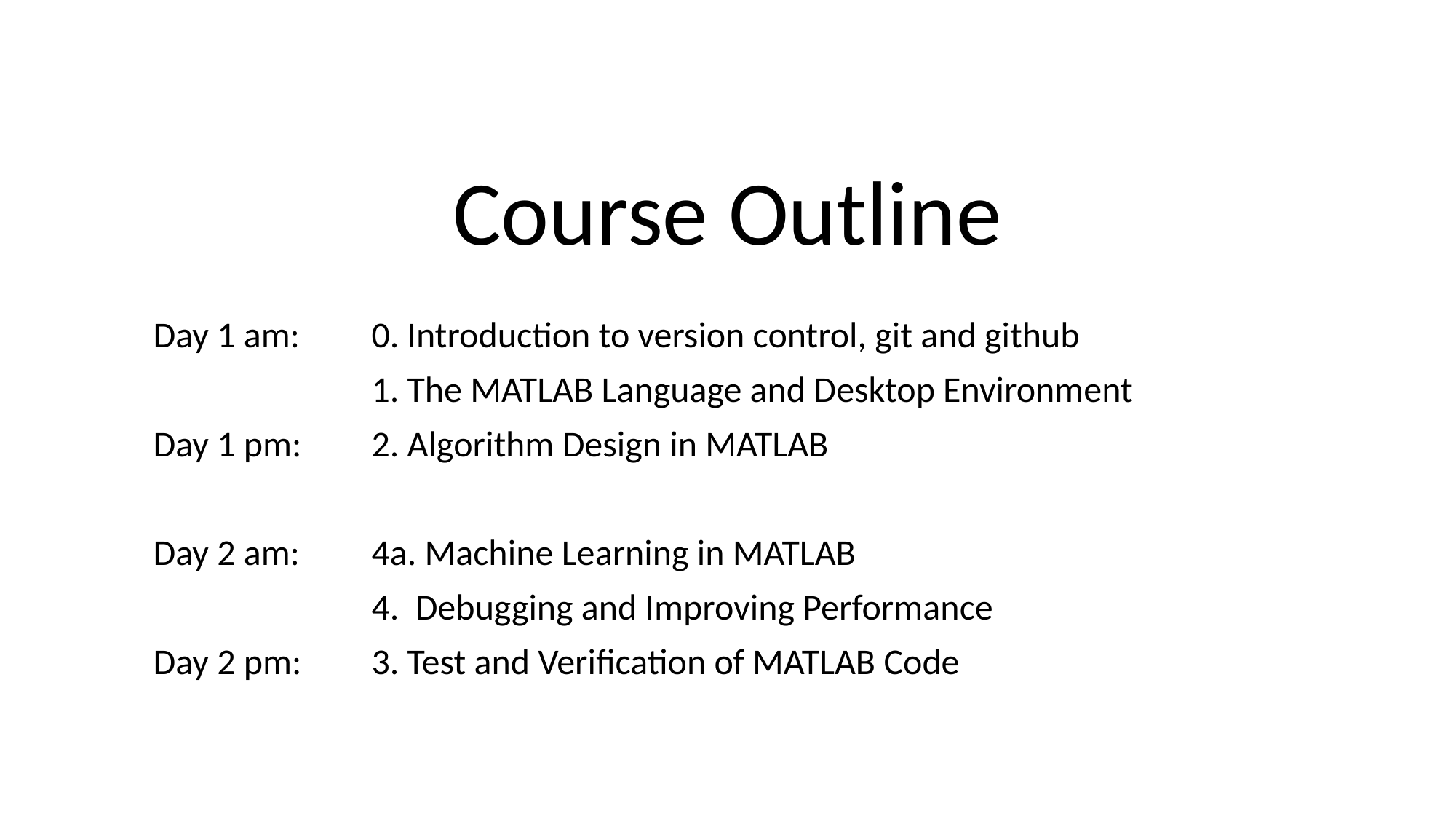

# Course Outline
Day 1 am: 	0. Introduction to version control, git and github
	          	1. The MATLAB Language and Desktop Environment
Day 1 pm: 	2. Algorithm Design in MATLAB

Day 2 am:	4a. Machine Learning in MATLAB
		4.  Debugging and Improving Performance
Day 2 pm:	3. Test and Verification of MATLAB Code